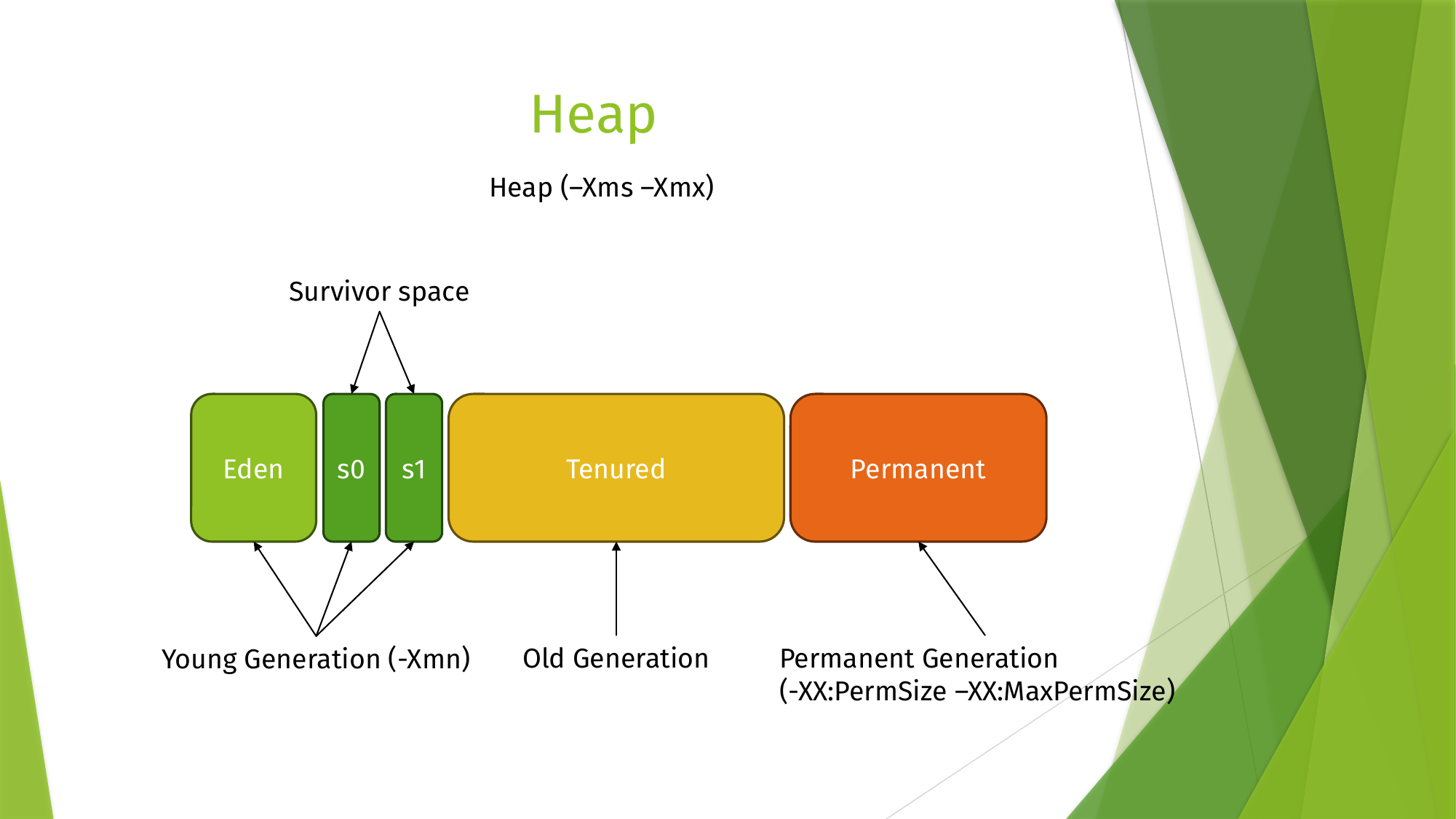

# Heap
Heap (–Xms –Xmx)
Survivor space
Eden
s0
s1
Tenured
Permanent
Old Generation
Permanent Generation
(-XX:PermSize –XX:MaxPermSize)
Young Generation (-Xmn)